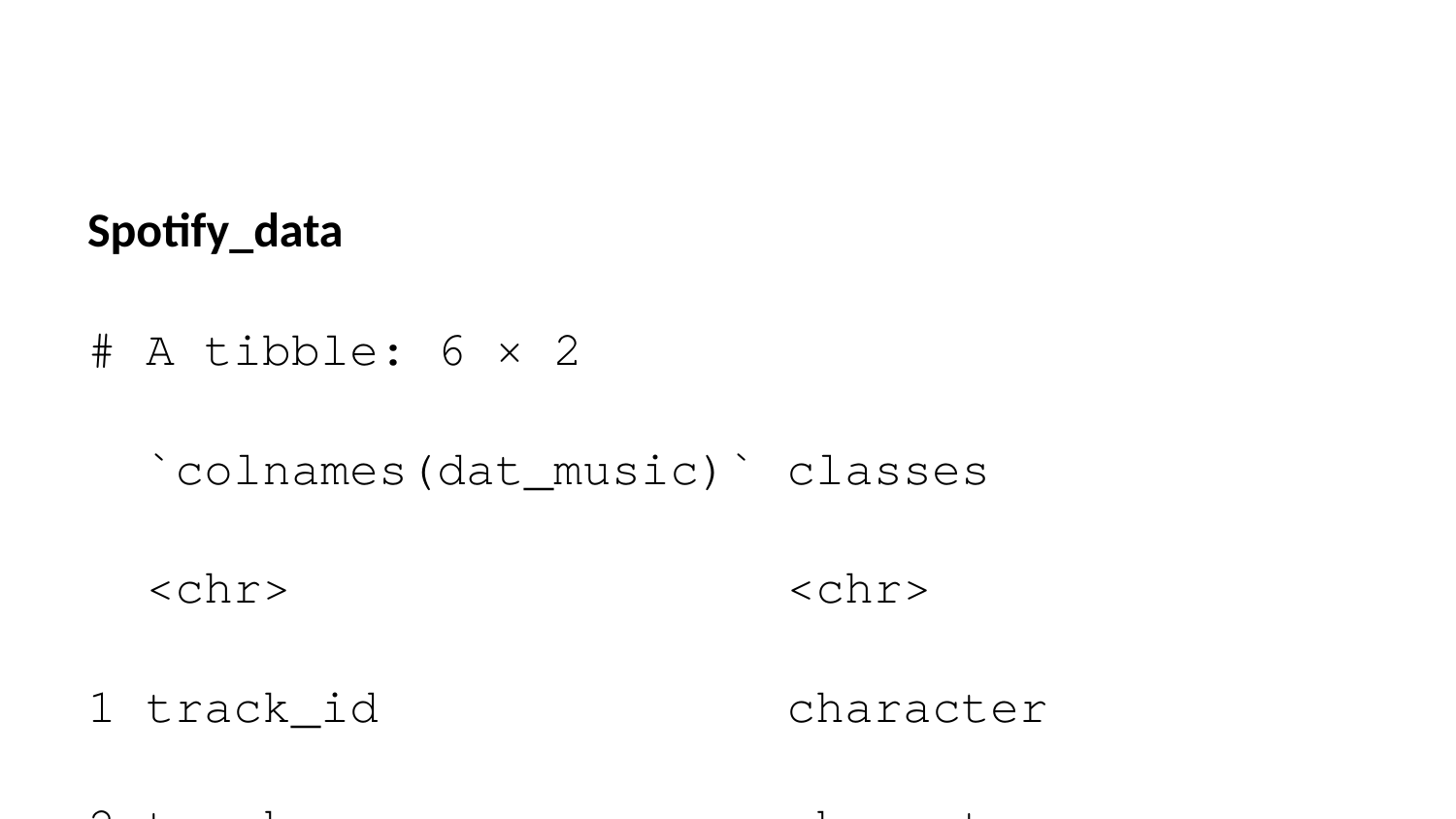

Spotify_data
# A tibble: 6 × 2
  `colnames(dat_music)` classes
  <chr>                 <chr>
1 track_id              character
2 track_name            character
3 track_artist          character
4 track_popularity      integer
5 track_album_id        character
6 track_album_name      character
While most of the columns are classified correctly, we only correct for “mode” as a factor because it is a 0 or 1 entry.